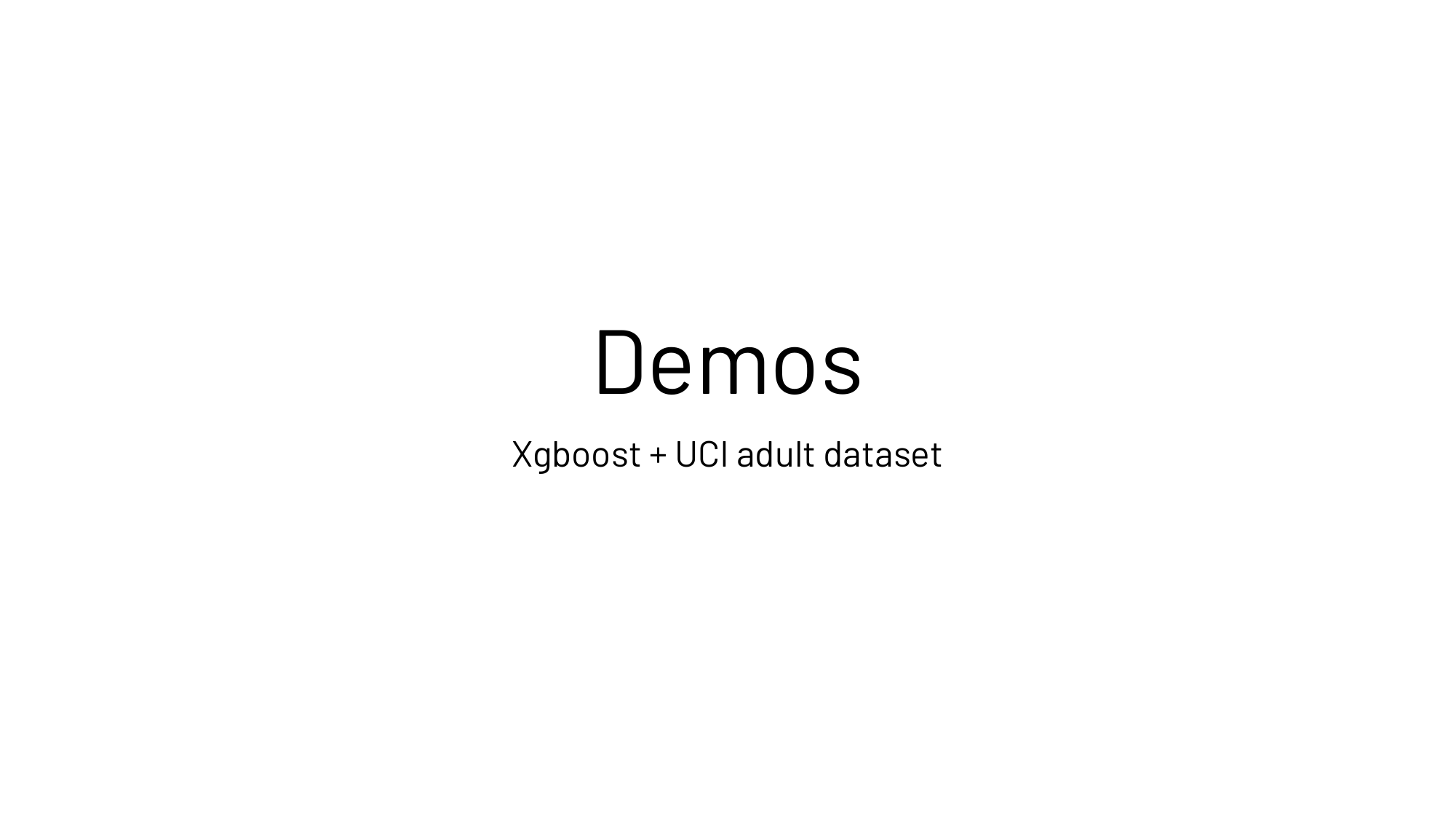

# Demos
Xgboost + UCI adult dataset